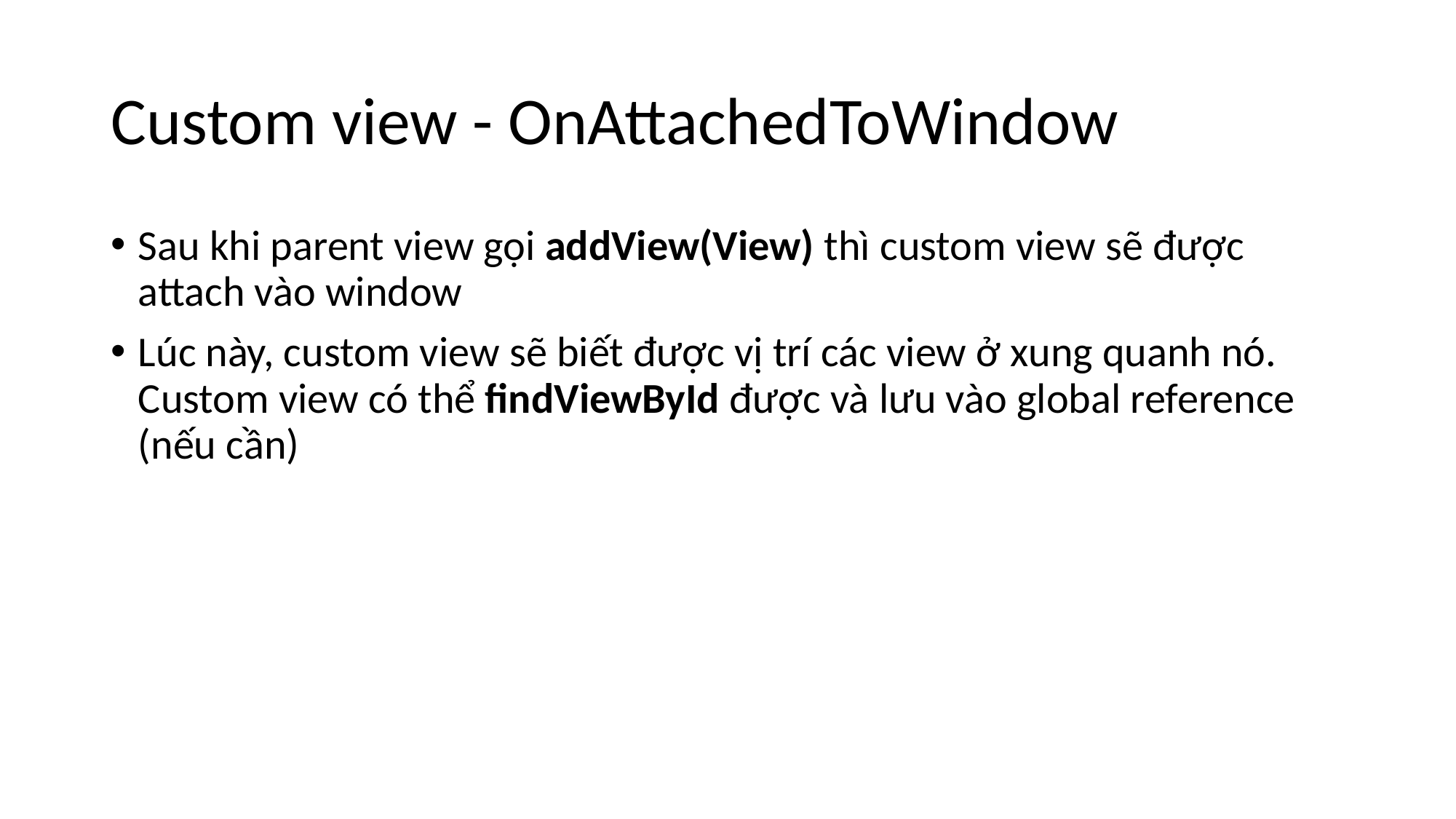

# Custom view - OnAttachedToWindow
Sau khi parent view gọi addView(View) thì custom view sẽ được attach vào window
Lúc này, custom view sẽ biết được vị trí các view ở xung quanh nó. Custom view có thể findViewById được và lưu vào global reference (nếu cần)